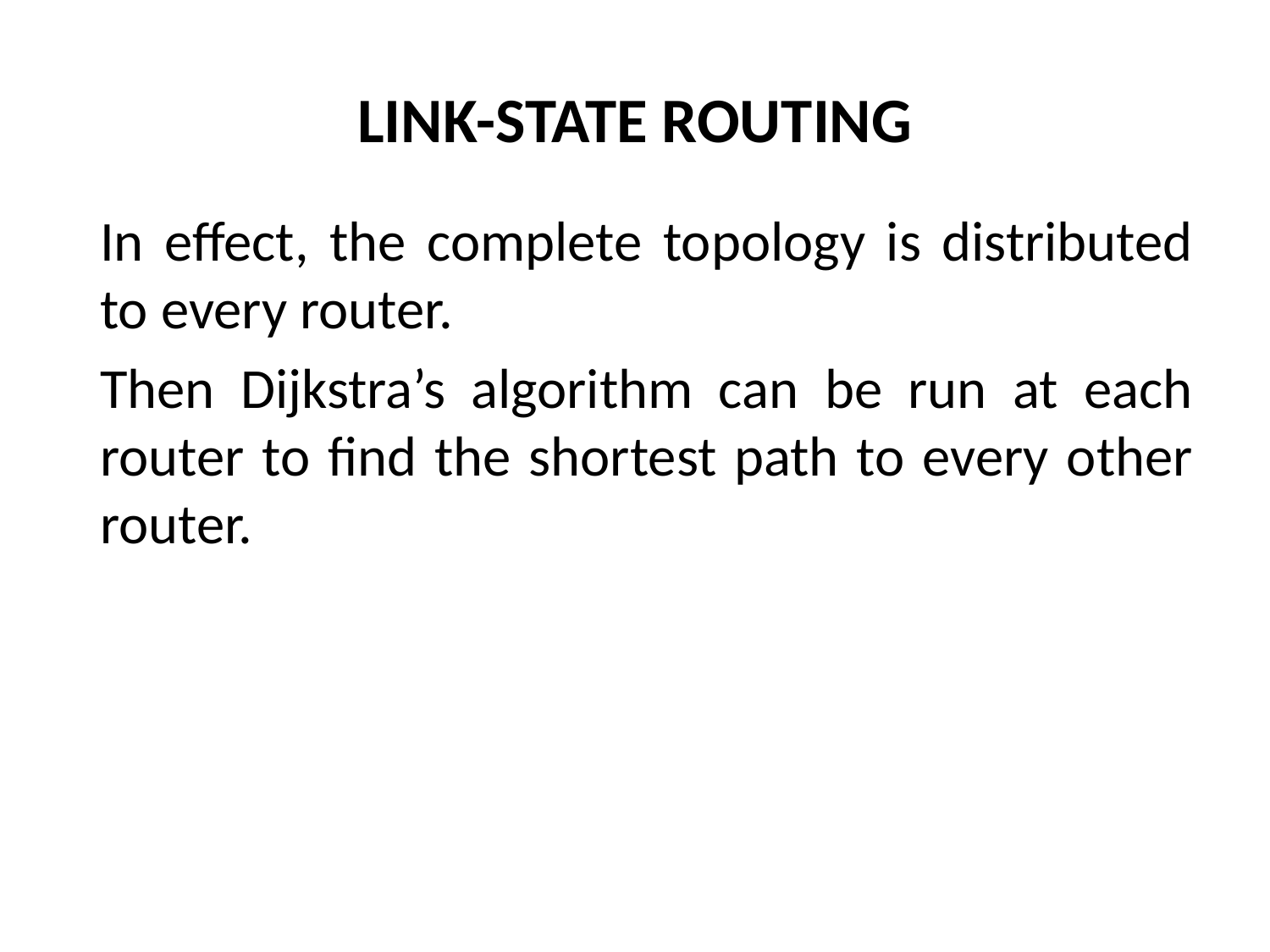

# LINK-STATE ROUTING
	In effect, the complete topology is distributed to every router.
	Then Dijkstra’s algorithm can be run at each router to find the shortest path to every other router.